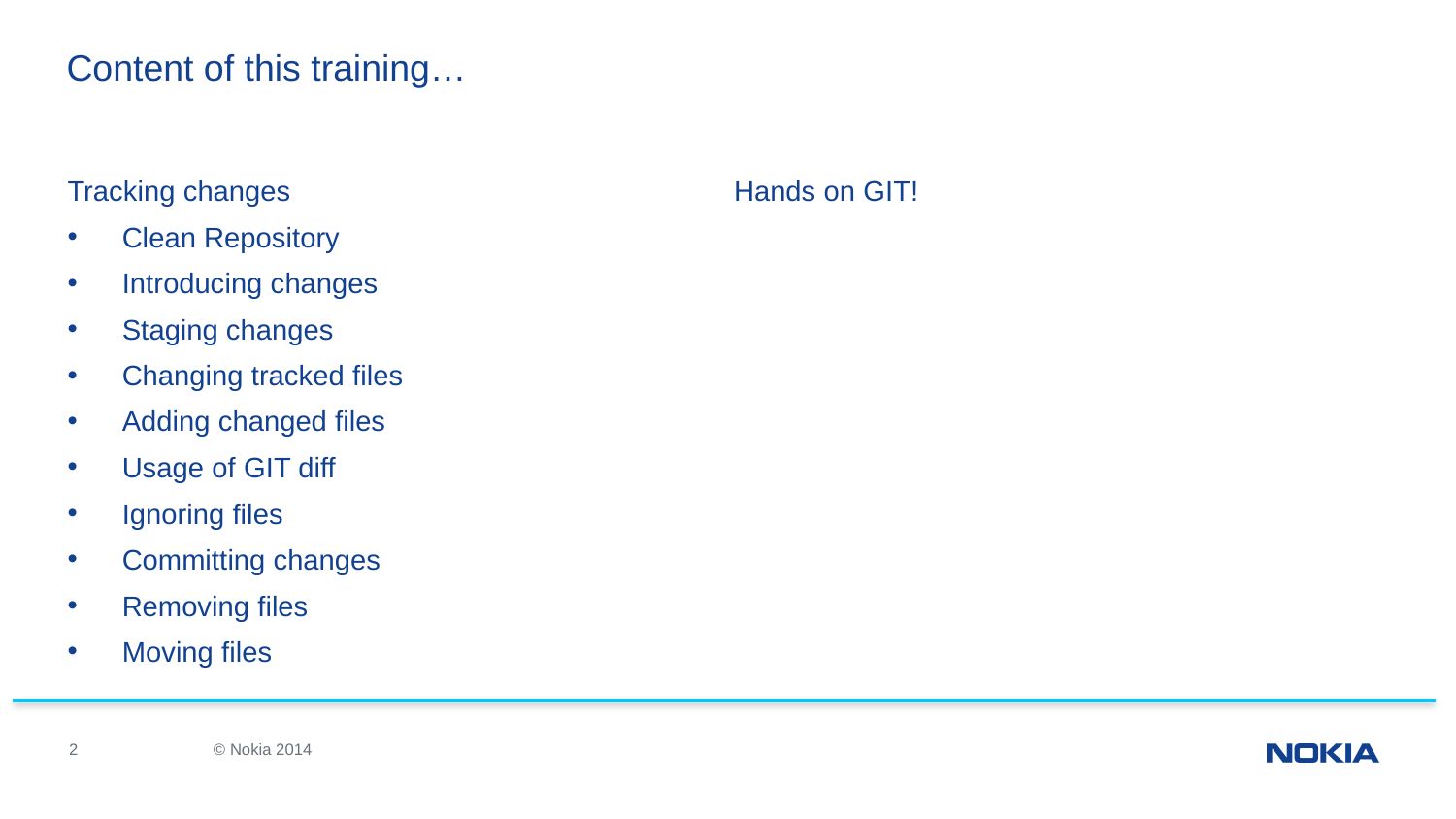

# Content of this training…
Hands on GIT!

Tracking changes
Clean Repository
Introducing changes
Staging changes
Changing tracked files
Adding changed files
Usage of GIT diff
Ignoring files
Committing changes
Removing files
Moving files